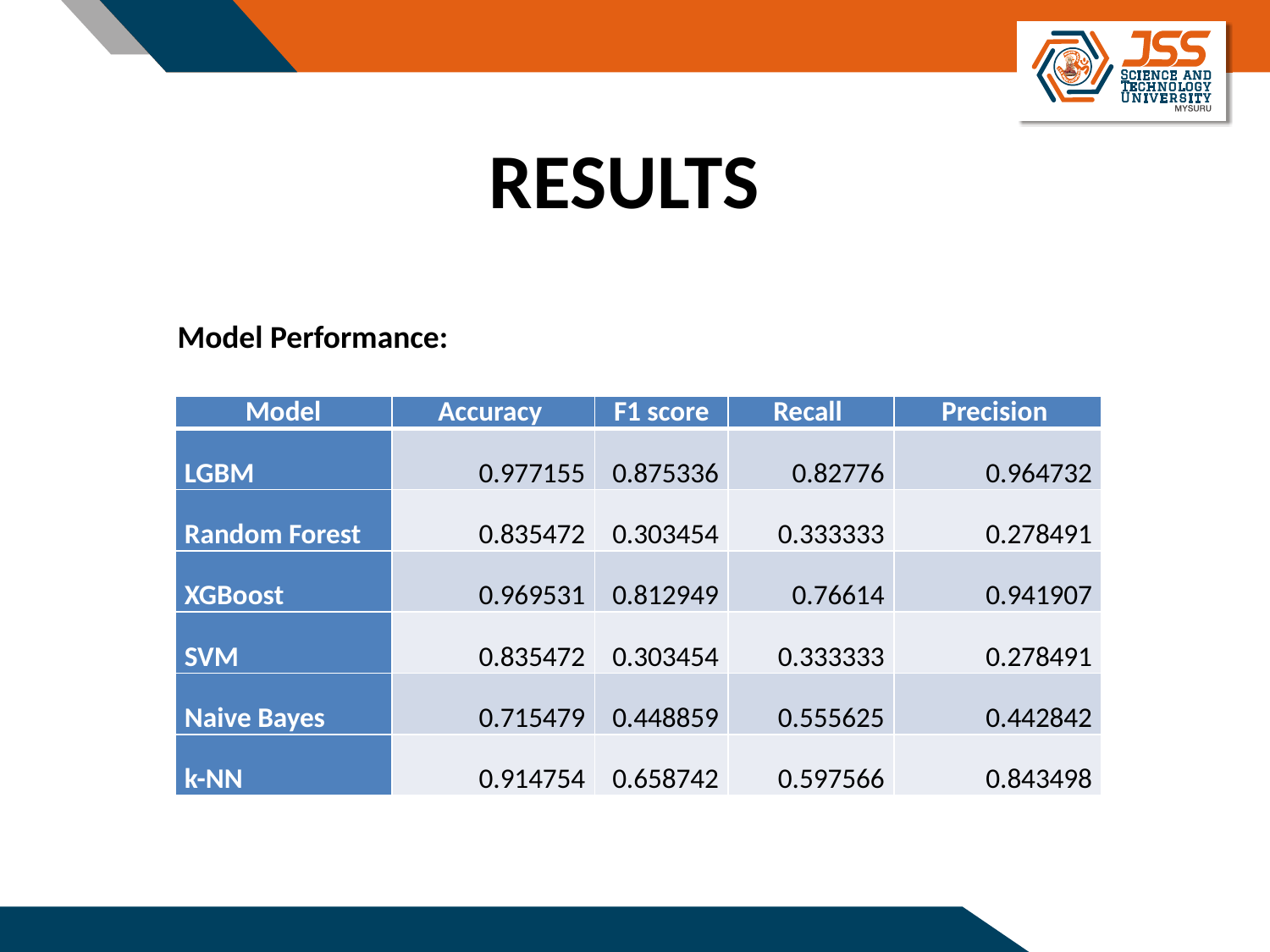

# RESULTS
Model Performance:
| Model | Accuracy | F1 score | Recall | Precision |
| --- | --- | --- | --- | --- |
| LGBM | 0.977155 | 0.875336 | 0.82776 | 0.964732 |
| Random Forest | 0.835472 | 0.303454 | 0.333333 | 0.278491 |
| XGBoost | 0.969531 | 0.812949 | 0.76614 | 0.941907 |
| SVM | 0.835472 | 0.303454 | 0.333333 | 0.278491 |
| Naive Bayes | 0.715479 | 0.448859 | 0.555625 | 0.442842 |
| k-NN | 0.914754 | 0.658742 | 0.597566 | 0.843498 |
11